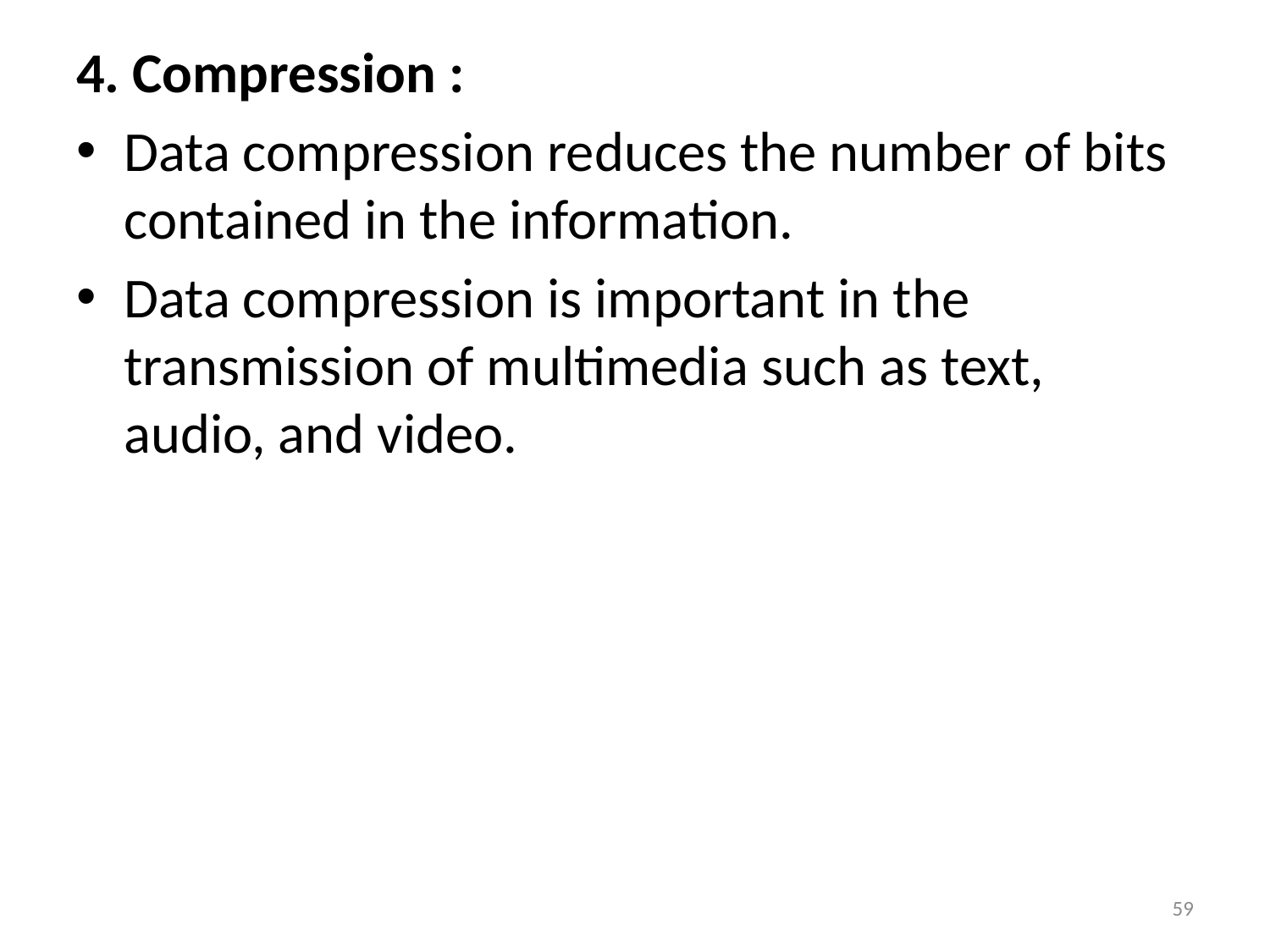

4. Compression :
Data compression reduces the number of bits contained in the information.
Data compression is important in the transmission of multimedia such as text, audio, and video.

59